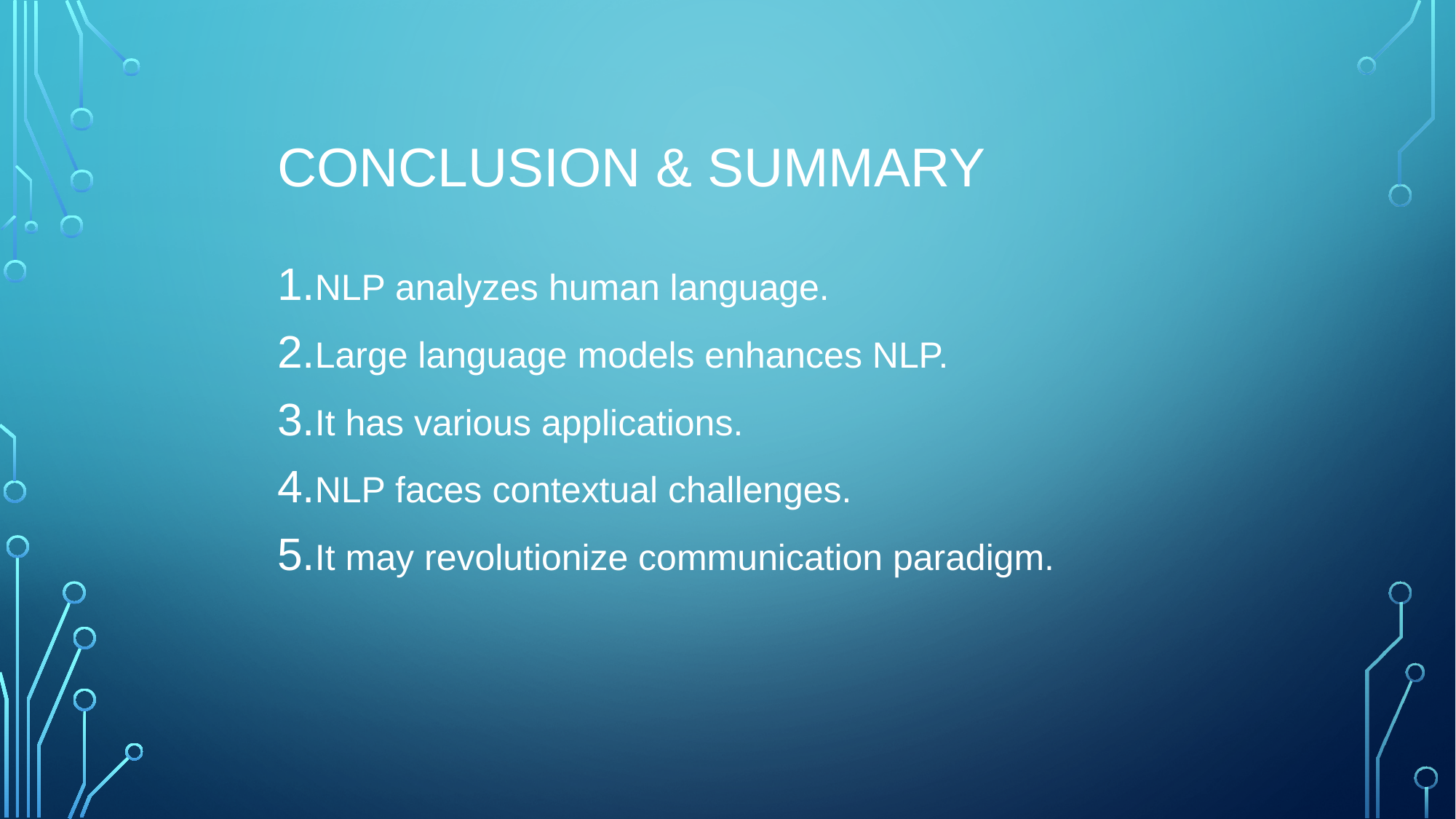

# Conclusion & Summary
NLP analyzes human language.
Large language models enhances NLP.
It has various applications.
NLP faces contextual challenges.
It may revolutionize communication paradigm.